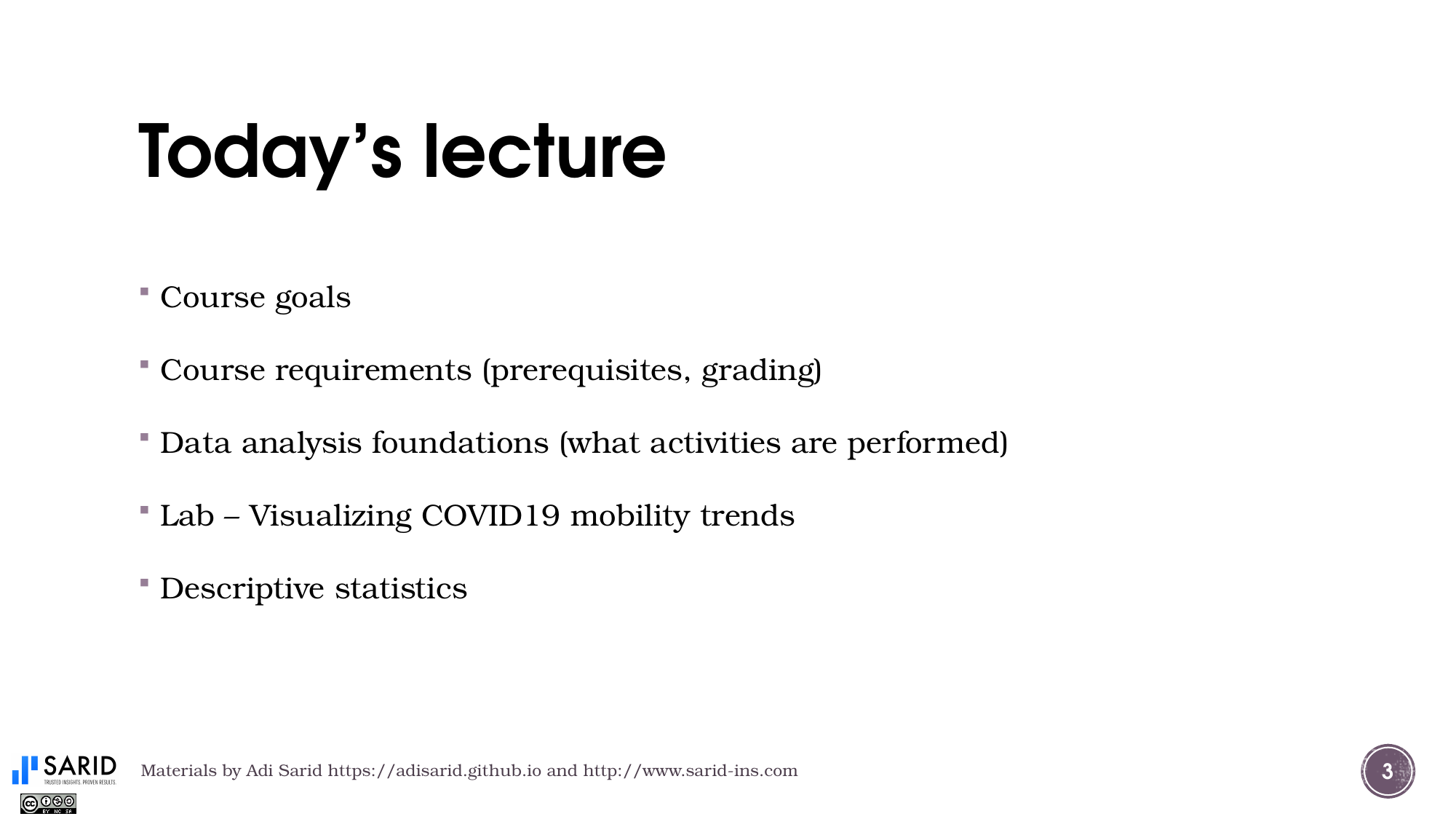

# Today’s lecture
Course goals
Course requirements (prerequisites, grading)
Data analysis foundations (what activities are performed)
Lab – Visualizing COVID19 mobility trends
Descriptive statistics
Materials by Adi Sarid https://adisarid.github.io and http://www.sarid-ins.com
3